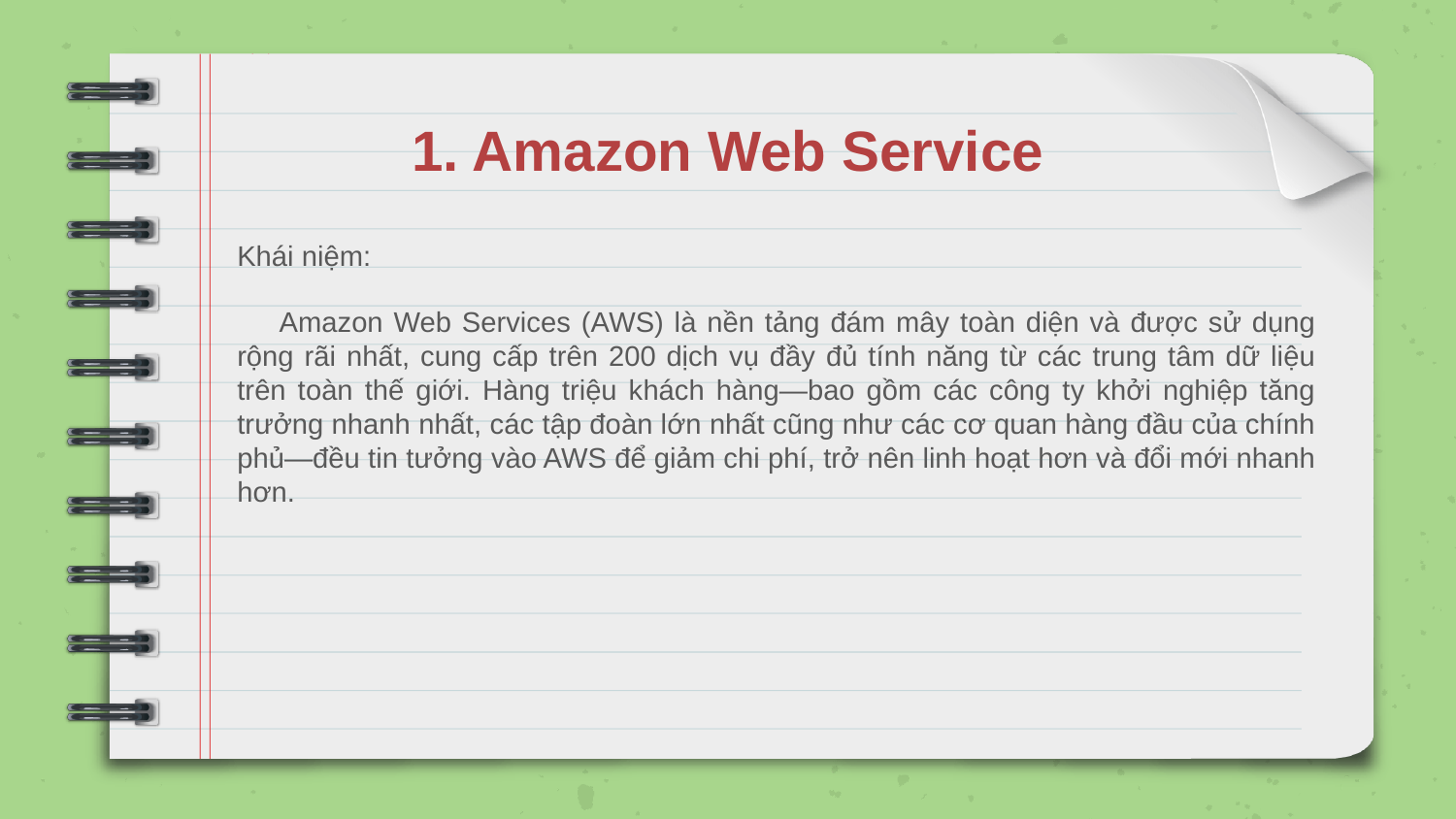

# 1. Amazon Web Service
Khái niệm:
    Amazon Web Services (AWS) là nền tảng đám mây toàn diện và được sử dụng rộng rãi nhất, cung cấp trên 200 dịch vụ đầy đủ tính năng từ các trung tâm dữ liệu trên toàn thế giới. Hàng triệu khách hàng—bao gồm các công ty khởi nghiệp tăng trưởng nhanh nhất, các tập đoàn lớn nhất cũng như các cơ quan hàng đầu của chính phủ—đều tin tưởng vào AWS để giảm chi phí, trở nên linh hoạt hơn và đổi mới nhanh hơn.